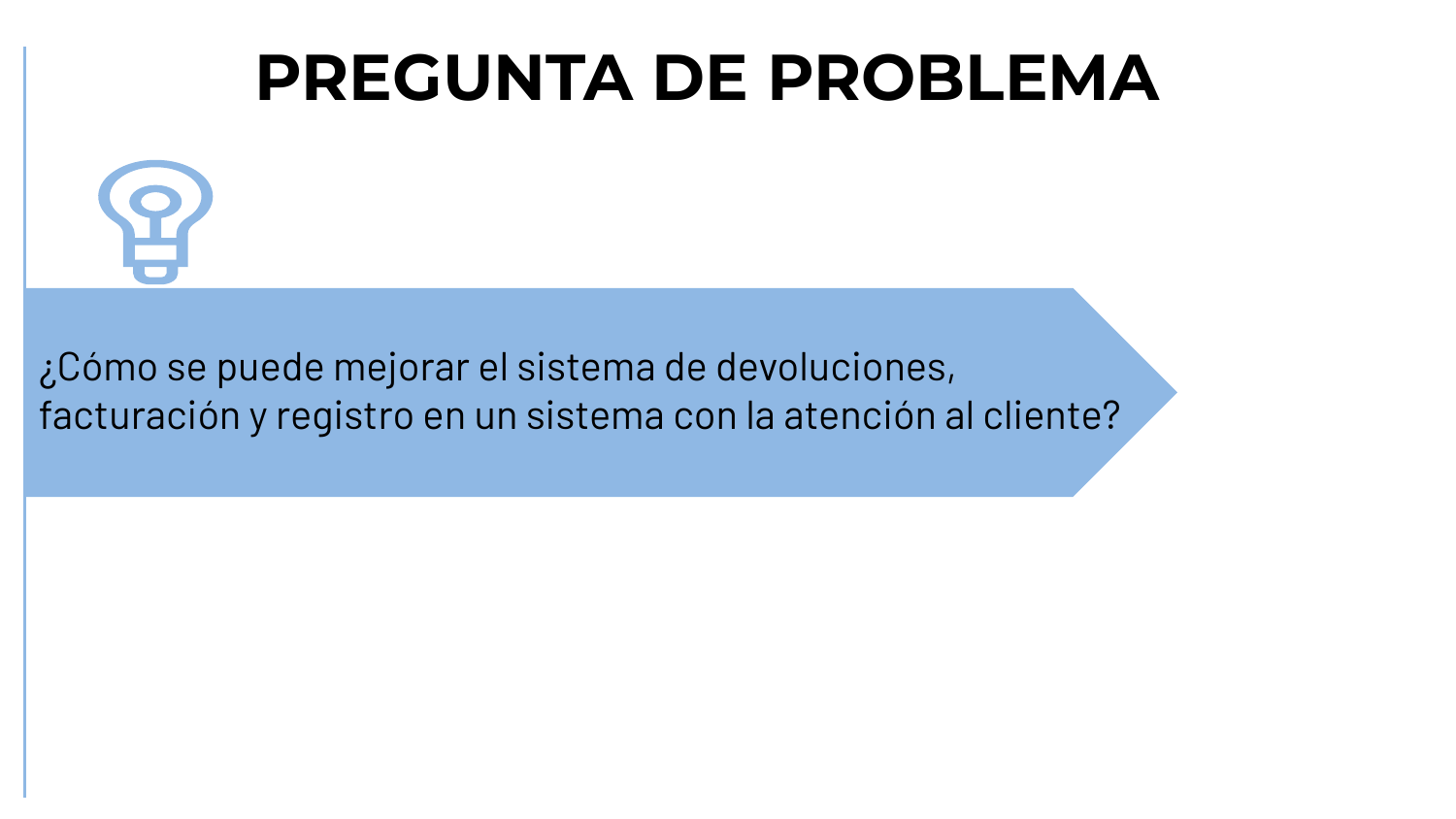

# PREGUNTA DE PROBLEMA

¿Cómo se puede mejorar el sistema de devoluciones, facturación y registro en un sistema con la atención al cliente?